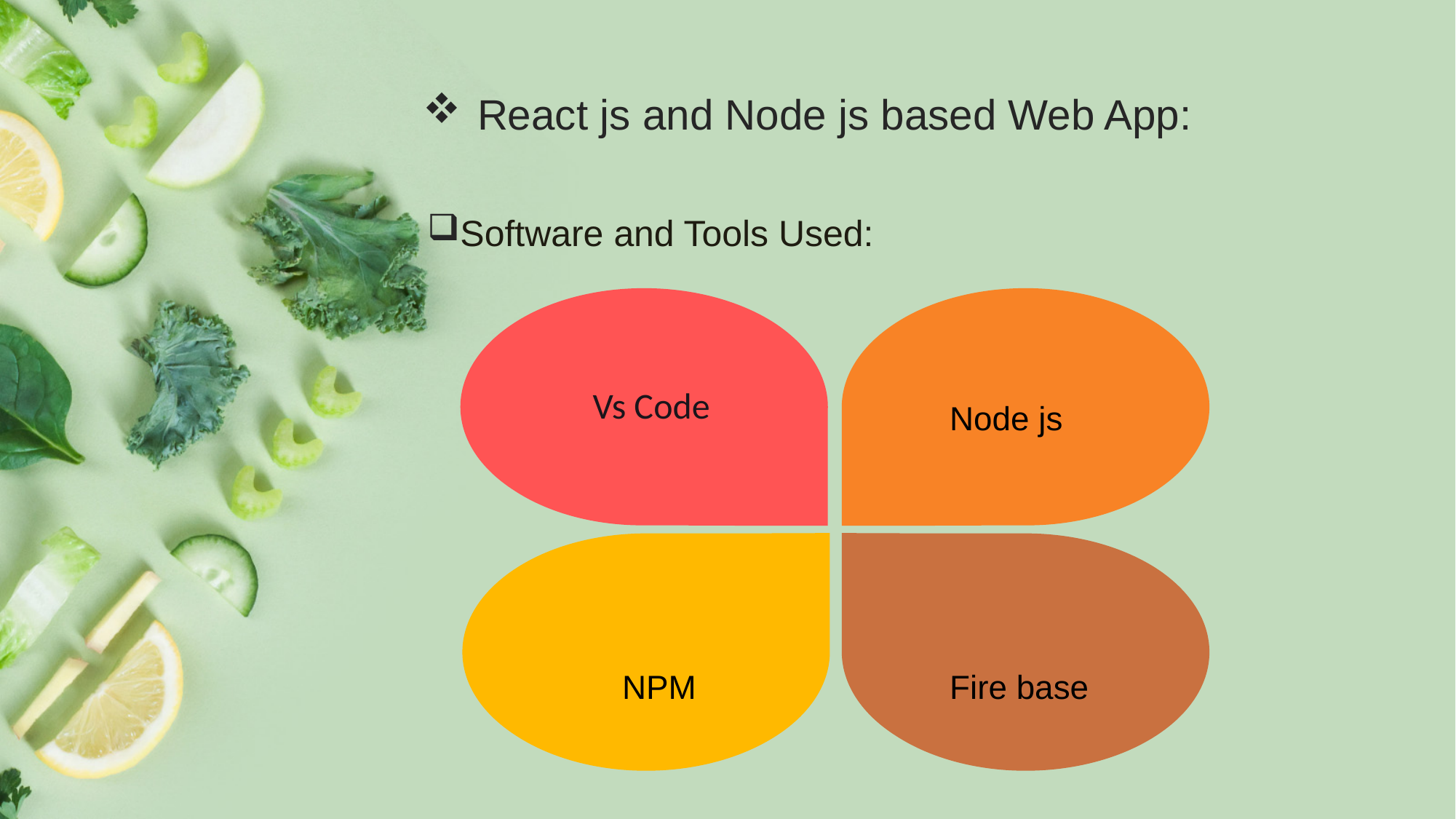

# React js and Node js based Web App:
Software and Tools Used:

	       Vs Code

		      			Node js

		NPM			Fire base